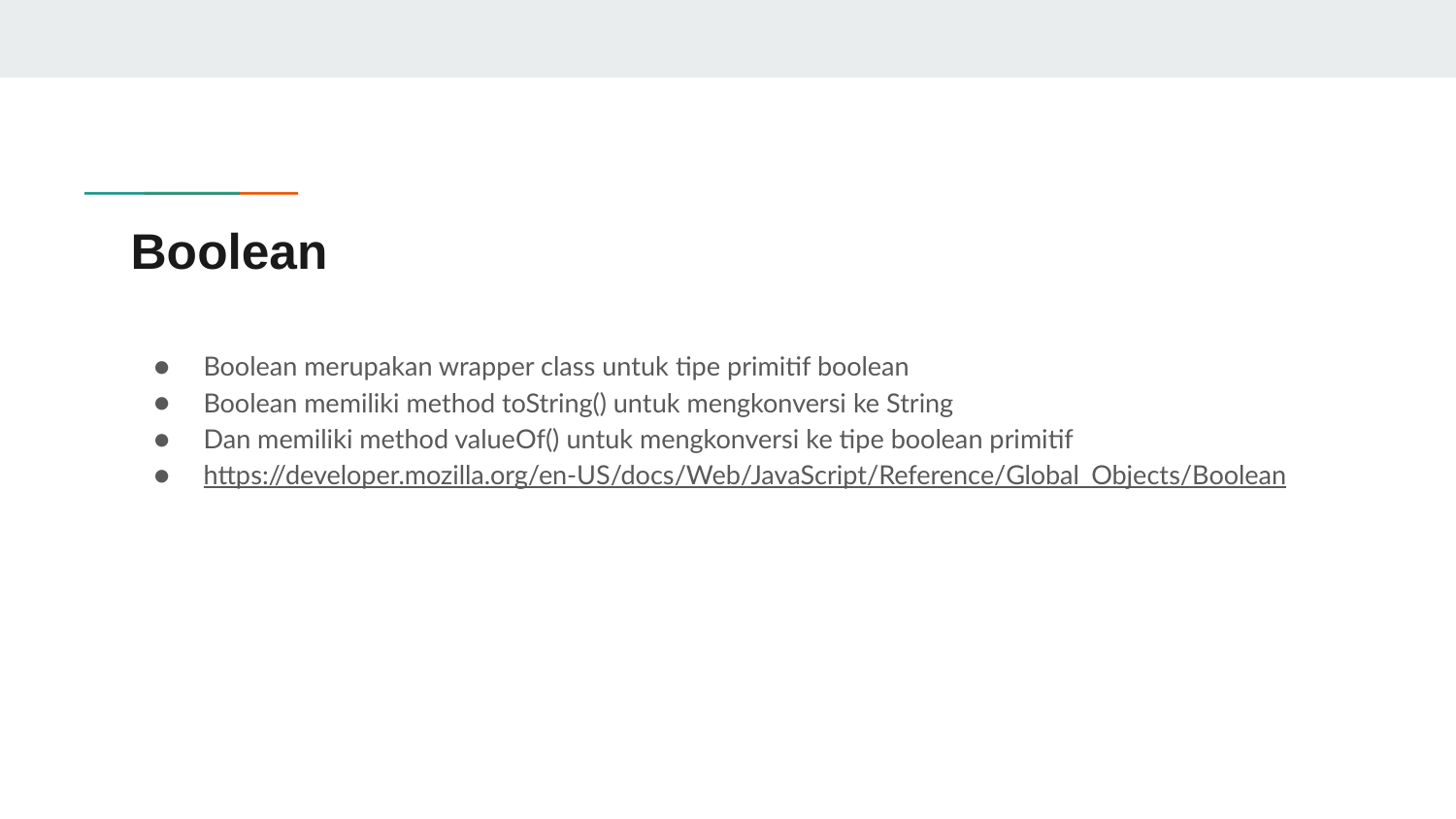

# Boolean
Boolean merupakan wrapper class untuk tipe primitif boolean
Boolean memiliki method toString() untuk mengkonversi ke String
Dan memiliki method valueOf() untuk mengkonversi ke tipe boolean primitif
https://developer.mozilla.org/en-US/docs/Web/JavaScript/Reference/Global_Objects/Boolean